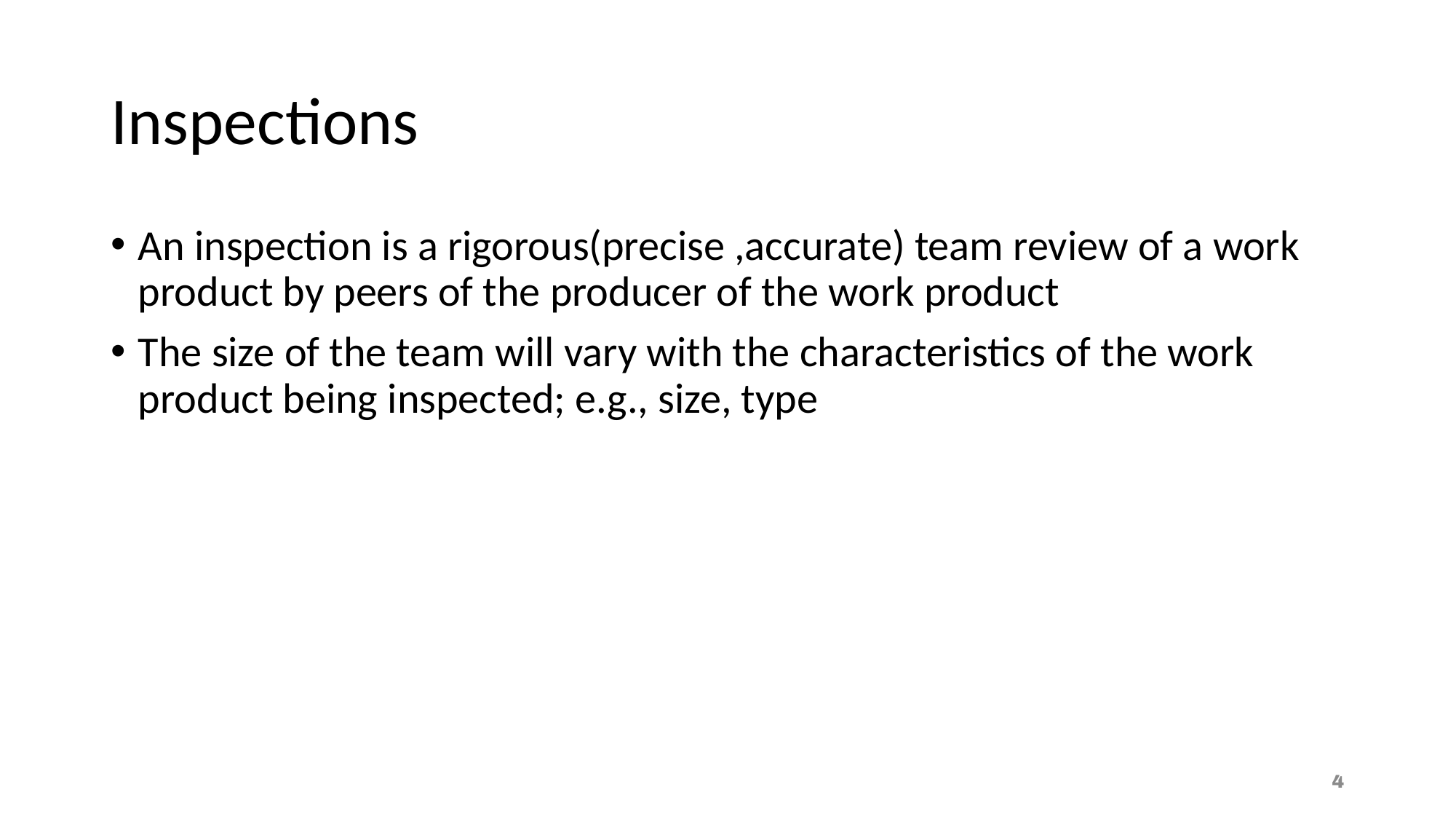

# Inspections
An inspection is a rigorous(precise ,accurate) team review of a work product by peers of the producer of the work product
The size of the team will vary with the characteristics of the work product being inspected; e.g., size, type
4